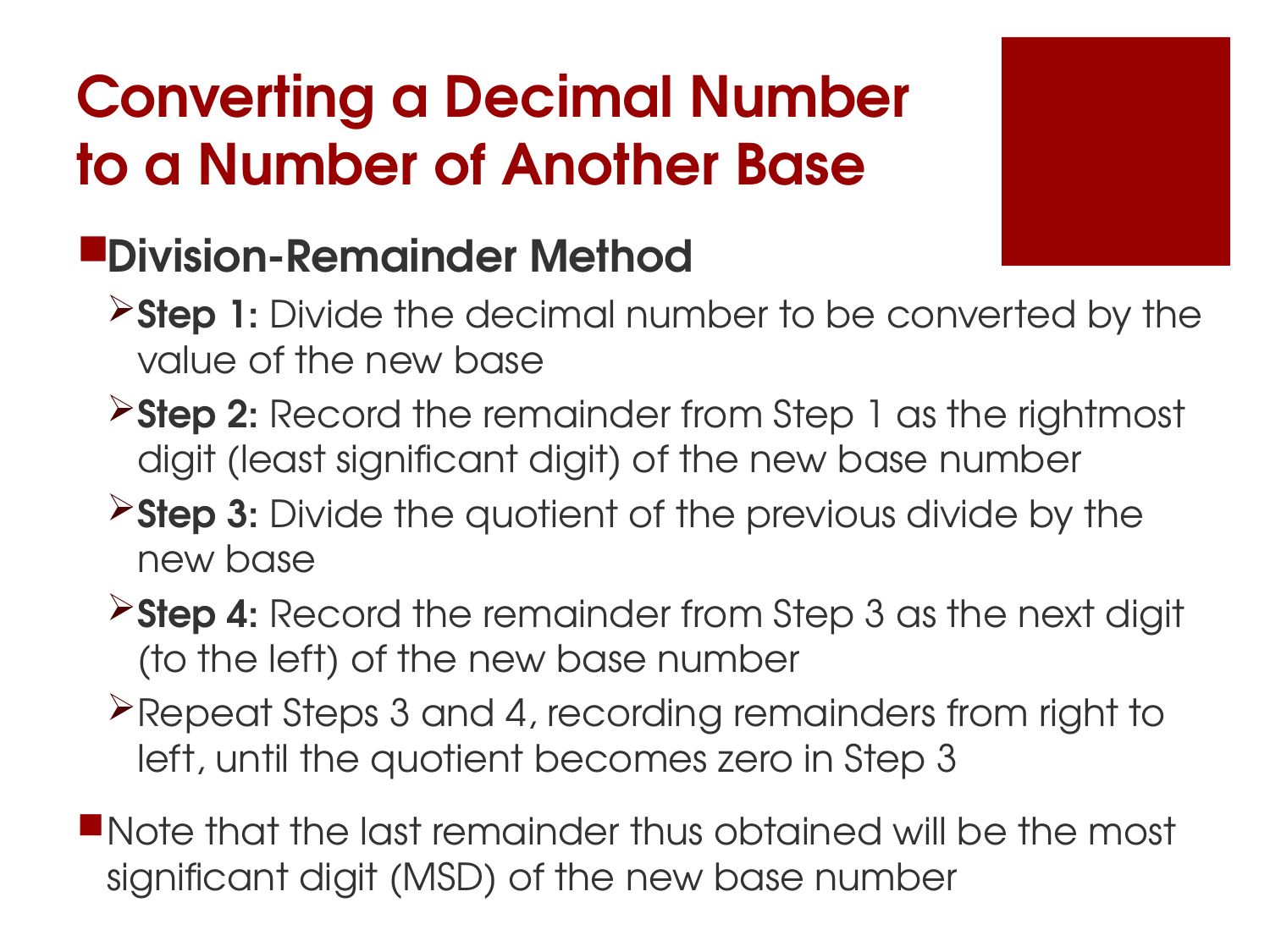

# Converting a Decimal Number to a Number of Another Base
Division-Remainder Method
Step 1: Divide the decimal number to be converted by the value of the new base
Step 2: Record the remainder from Step 1 as the rightmost digit (least significant digit) of the new base number
Step 3: Divide the quotient of the previous divide by the new base
Step 4: Record the remainder from Step 3 as the next digit (to the left) of the new base number
Repeat Steps 3 and 4, recording remainders from right to left, until the quotient becomes zero in Step 3
Note that the last remainder thus obtained will be the most significant digit (MSD) of the new base number